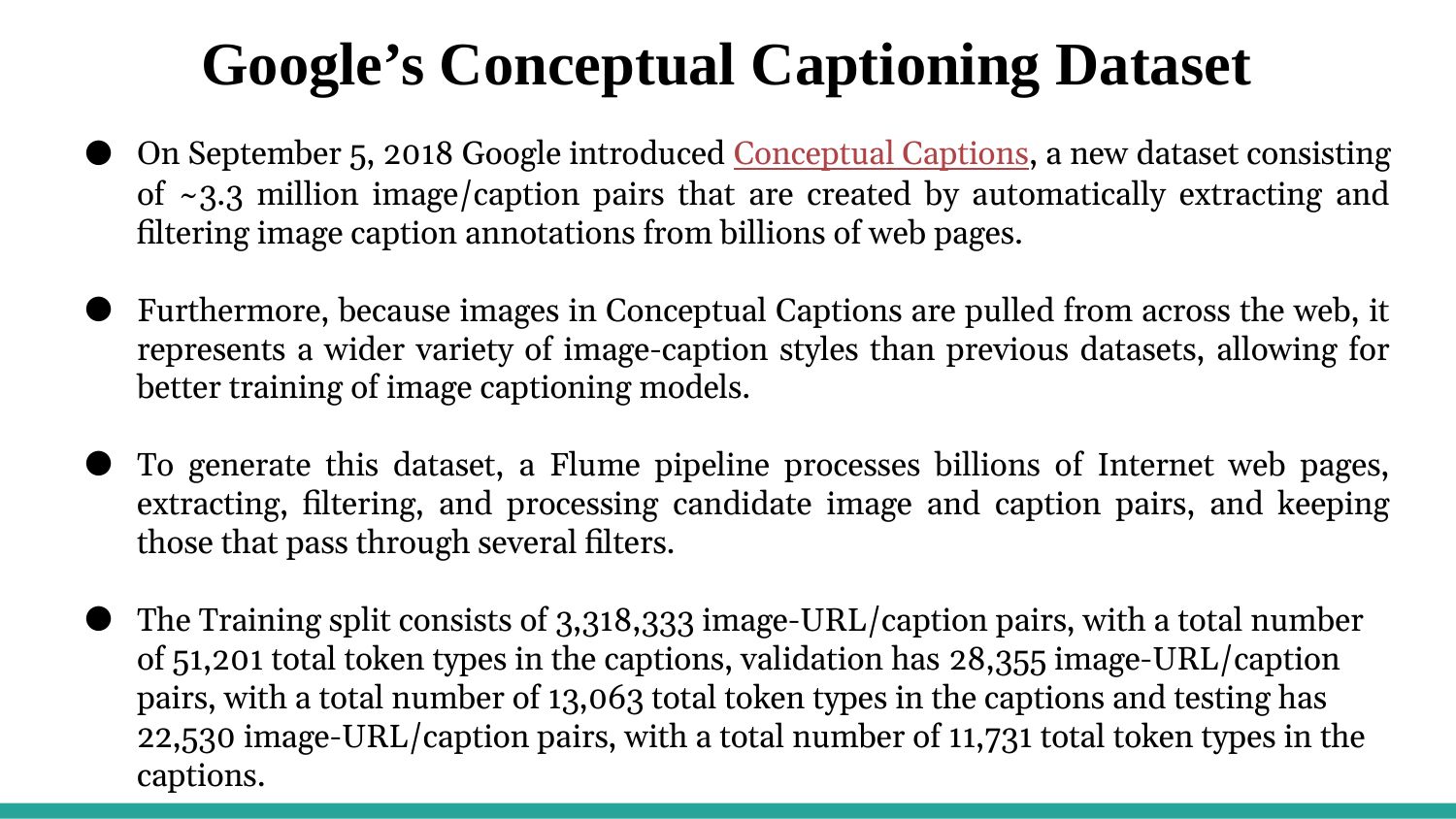

# Google’s Conceptual Captioning Dataset
On September 5, 2018 Google introduced Conceptual Captions, a new dataset consisting of ~3.3 million image/caption pairs that are created by automatically extracting and filtering image caption annotations from billions of web pages.

Furthermore, because images in Conceptual Captions are pulled from across the web, it represents a wider variety of image-caption styles than previous datasets, allowing for better training of image captioning models.

To generate this dataset, a Flume pipeline processes billions of Internet web pages, extracting, filtering, and processing candidate image and caption pairs, and keeping those that pass through several filters.

The Training split consists of 3,318,333 image-URL/caption pairs, with a total number of 51,201 total token types in the captions, validation has 28,355 image-URL/caption pairs, with a total number of 13,063 total token types in the captions and testing has 22,530 image-URL/caption pairs, with a total number of 11,731 total token types in the captions.